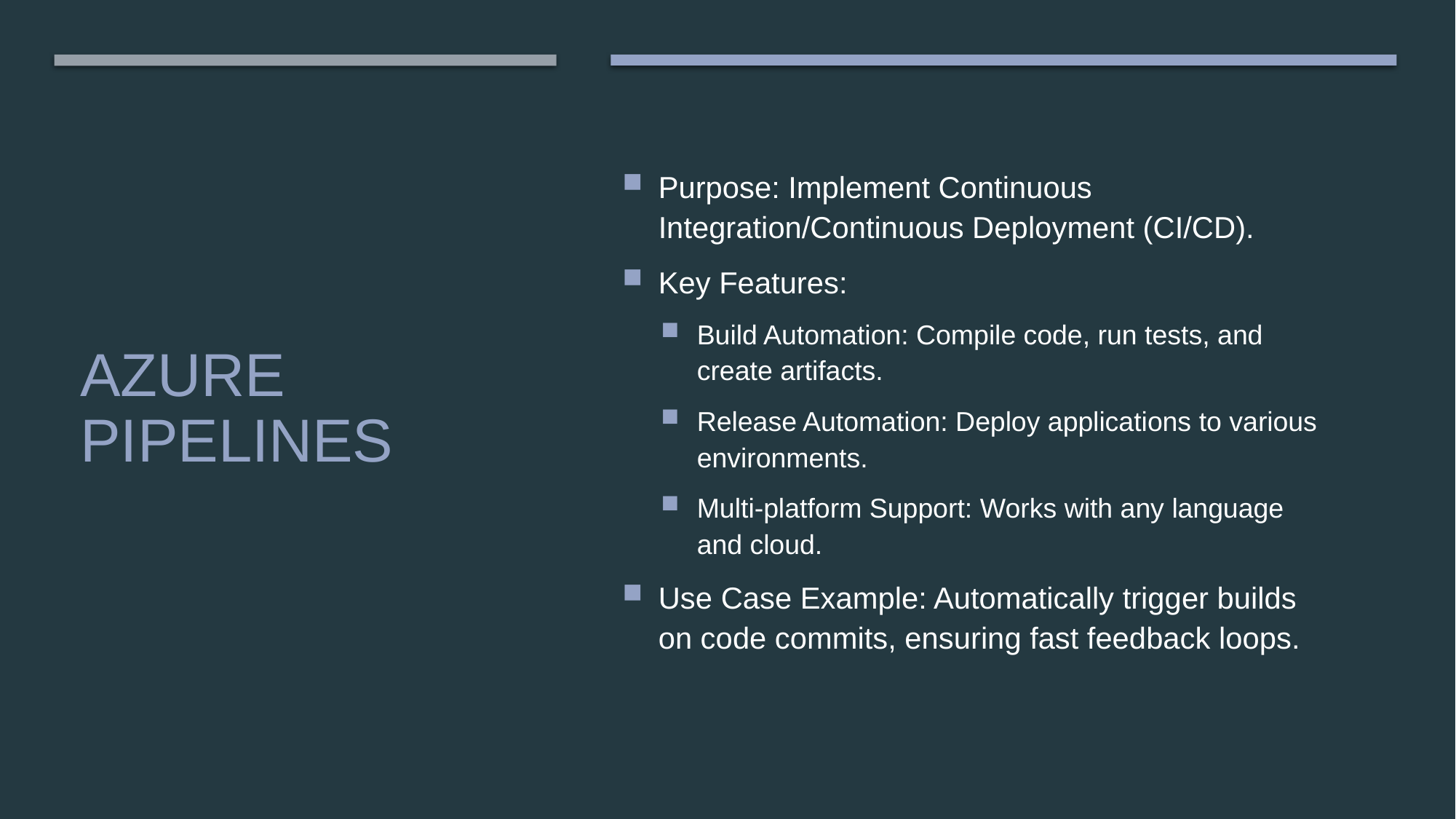

Purpose: Implement Continuous Integration/Continuous Deployment (CI/CD).
Key Features:
Build Automation: Compile code, run tests, and create artifacts.
Release Automation: Deploy applications to various environments.
Multi-platform Support: Works with any language and cloud.
Use Case Example: Automatically trigger builds on code commits, ensuring fast feedback loops.
# Azure Pipelines